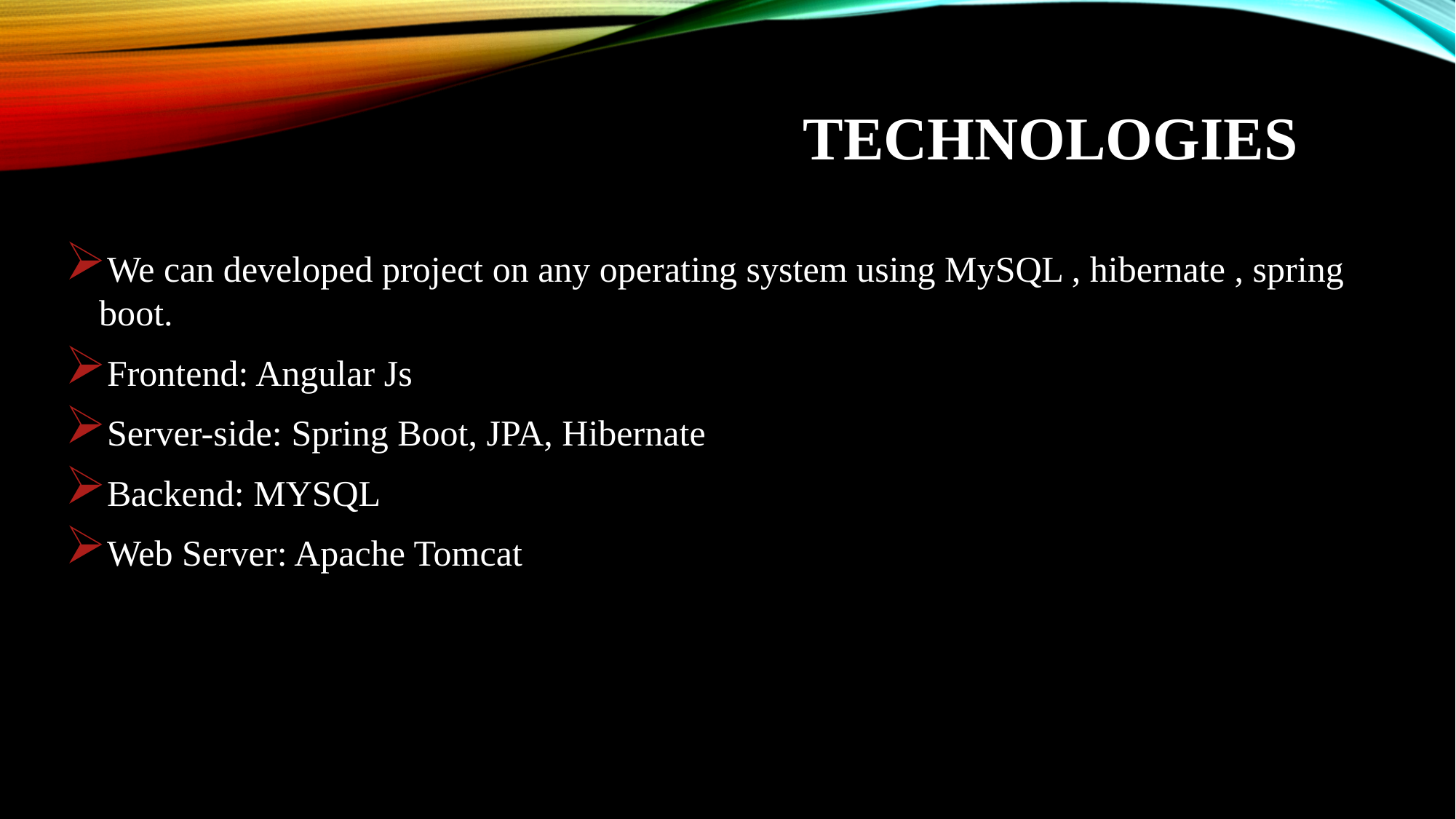

# Technologies
We can developed project on any operating system using MySQL , hibernate , spring boot.
Frontend: Angular Js
Server-side: Spring Boot, JPA, Hibernate
Backend: MYSQL
Web Server: Apache Tomcat